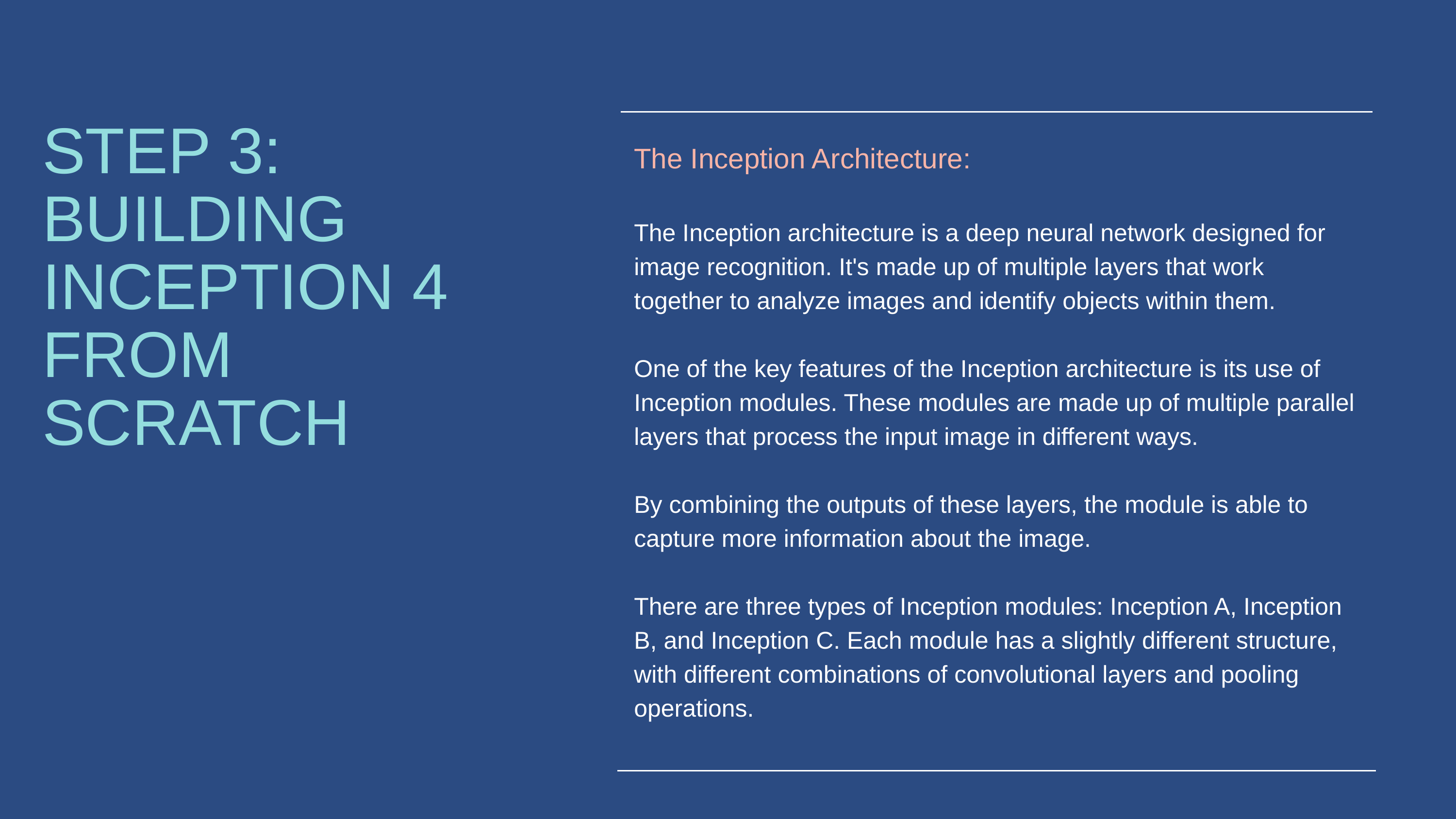

| The Inception Architecture: |
| --- |
| The Inception architecture is a deep neural network designed for image recognition. It's made up of multiple layers that work together to analyze images and identify objects within them. One of the key features of the Inception architecture is its use of Inception modules. These modules are made up of multiple parallel layers that process the input image in different ways. By combining the outputs of these layers, the module is able to capture more information about the image. There are three types of Inception modules: Inception A, Inception B, and Inception C. Each module has a slightly different structure, with different combinations of convolutional layers and pooling operations. |
STEP 3:
BUILDING INCEPTION 4
FROM SCRATCH